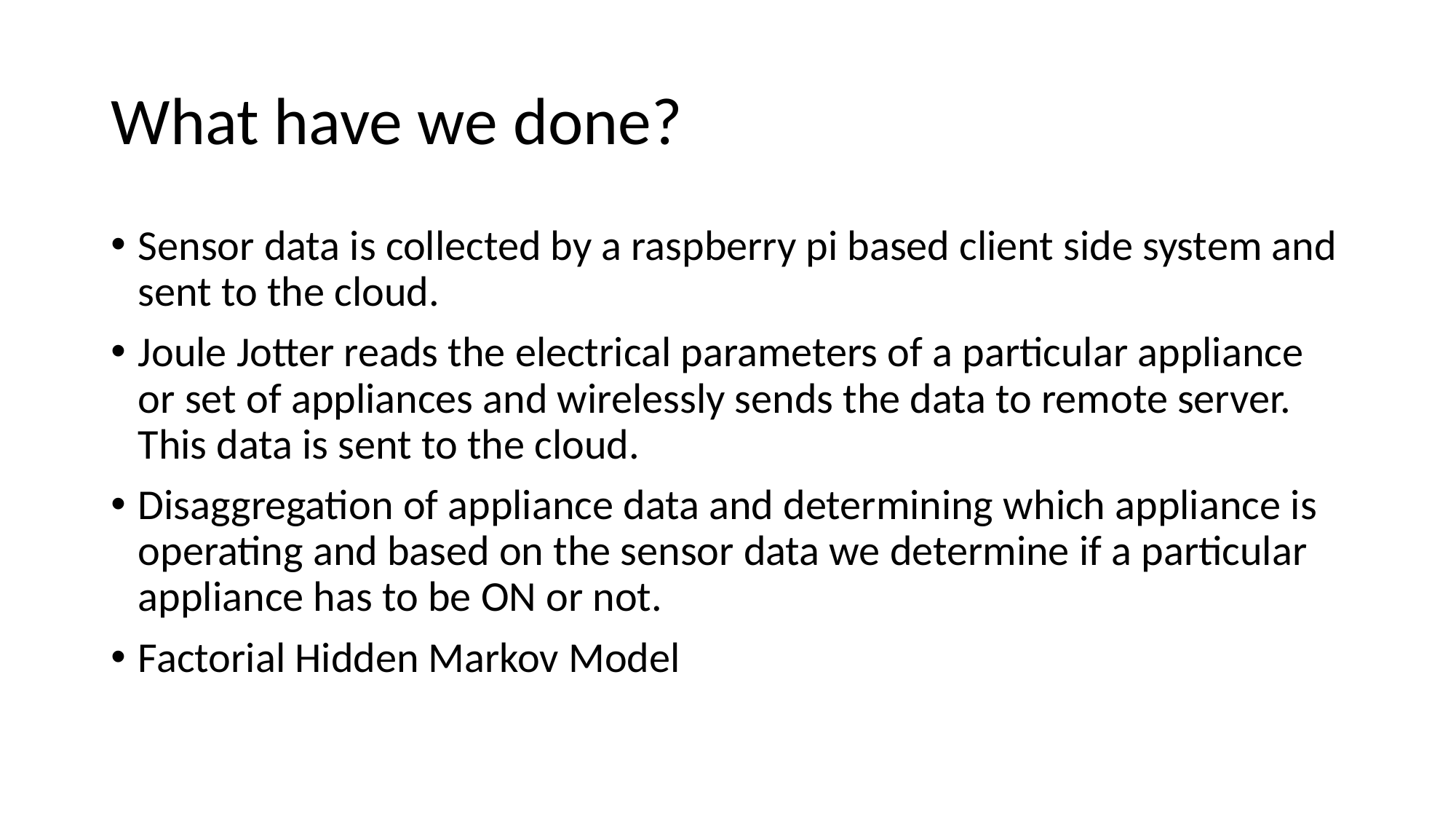

# What have we done?
Sensor data is collected by a raspberry pi based client side system and sent to the cloud.
Joule Jotter reads the electrical parameters of a particular appliance or set of appliances and wirelessly sends the data to remote server. This data is sent to the cloud.
Disaggregation of appliance data and determining which appliance is operating and based on the sensor data we determine if a particular appliance has to be ON or not.
Factorial Hidden Markov Model